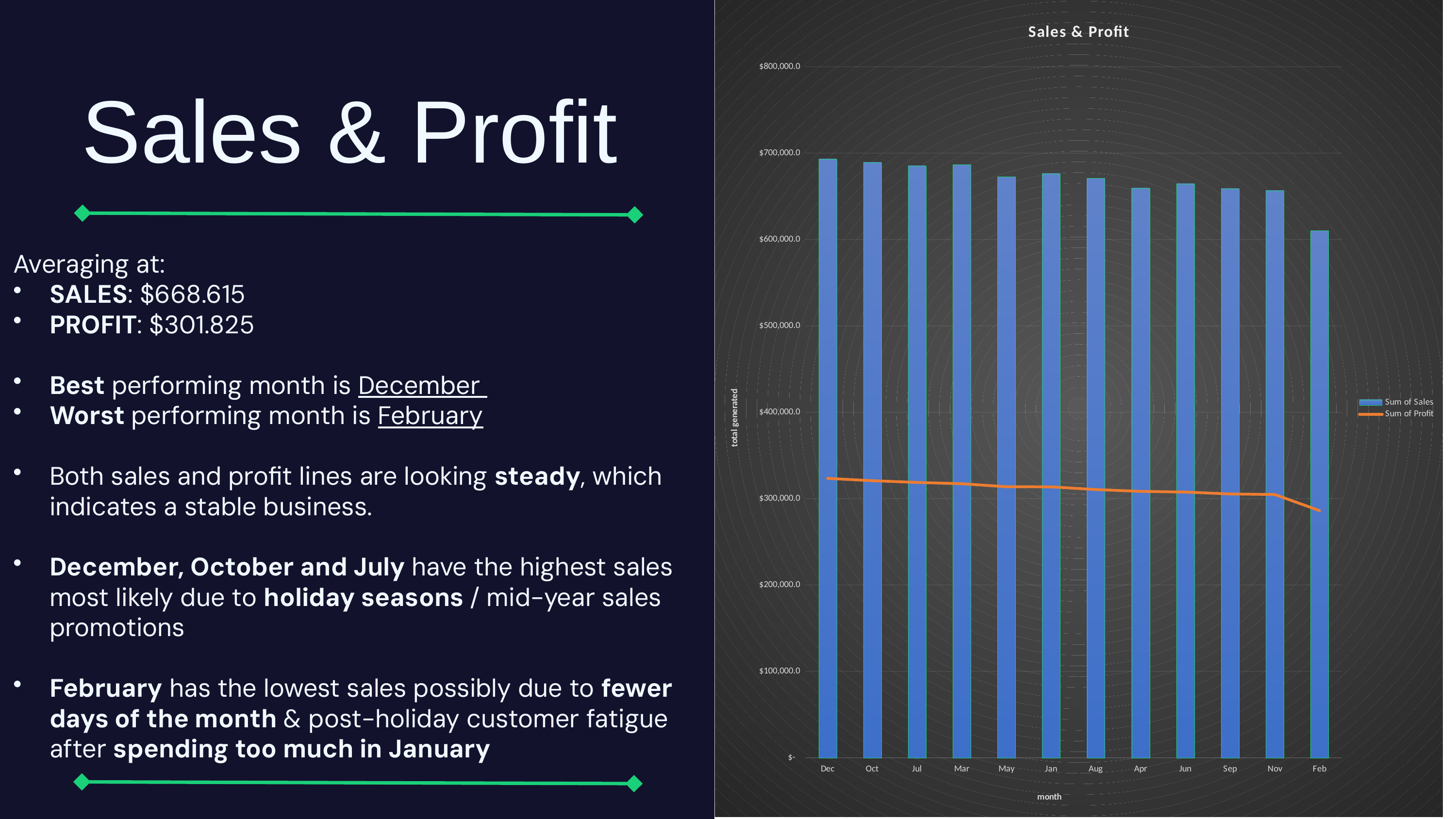

### Chart: Sales & Profit

| Category | Sum of Sales | Sum of Profit |
|---|---|---|
| Dec | 693073.0 | 323401.9200000003 |
| Oct | 689116.0 | 320748.66999999987 |
| Jul | 685152.0 | 318703.2000000003 |
| Mar | 686681.0 | 317186.0066666665 |
| May | 672547.0 | 313751.24666666676 |
| Jan | 676313.0 | 313566.3466666668 |
| Aug | 670788.0 | 310442.84333333274 |
| Apr | 659404.0 | 308364.5133333338 |
| Jun | 664560.0 | 307585.02333333466 |
| Sep | 658844.0 | 305334.45666666725 |
| Nov | 656663.0 | 304716.0999999994 |
| Feb | 610240.0 | 286102.6233333341 |
Sales & Profit
Averaging at:
SALES: $668.615
PROFIT: $301.825

Best performing month is December
Worst performing month is February

Both sales and profit lines are looking steady, which indicates a stable business.

December, October and July have the highest sales most likely due to holiday seasons / mid-year sales promotions

February has the lowest sales possibly due to fewer days of the month & post-holiday customer fatigue after spending too much in January